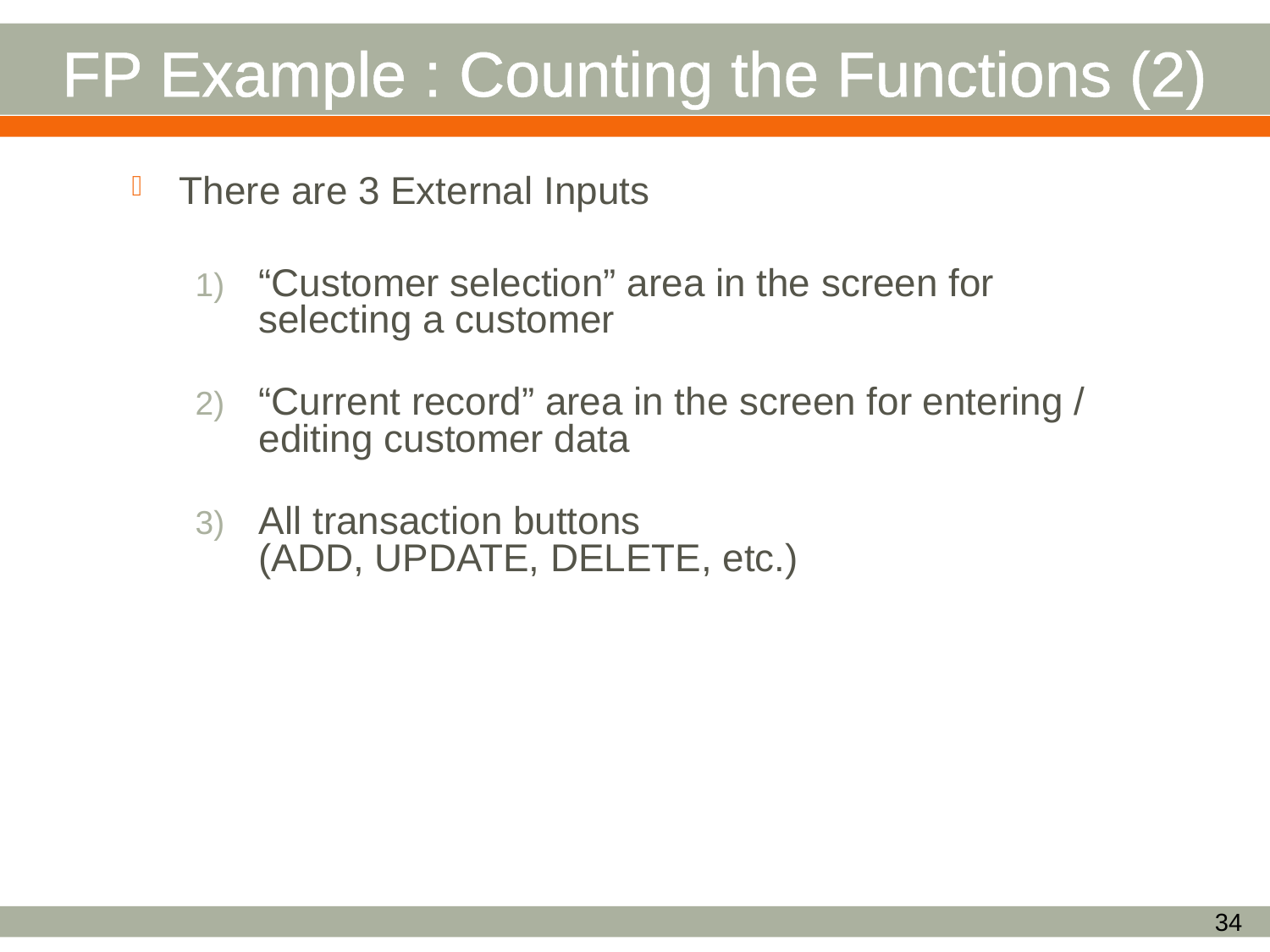

# FP Example : Counting the Functions (2)
There are 3 External Inputs
“Customer selection” area in the screen for selecting a customer
“Current record” area in the screen for entering / editing customer data
All transaction buttons
(ADD, UPDATE, DELETE, etc.)

34